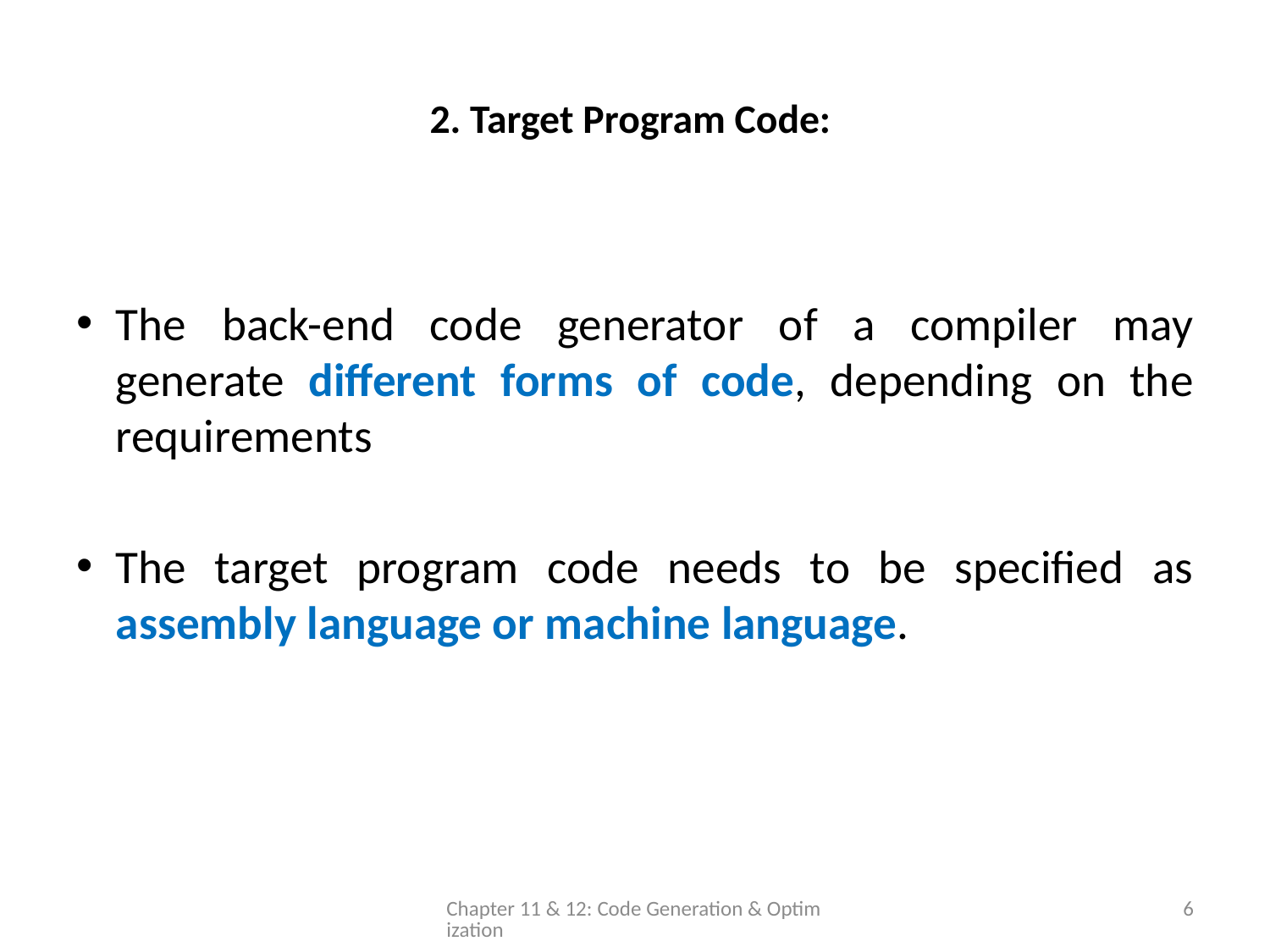

# 2. Target Program Code:

The back-end code generator of a compiler may generate different forms of code, depending on the requirements

The target program code needs to be specified as assembly language or machine language.

Chapter 11 & 12: Code Generation & Optimization
6